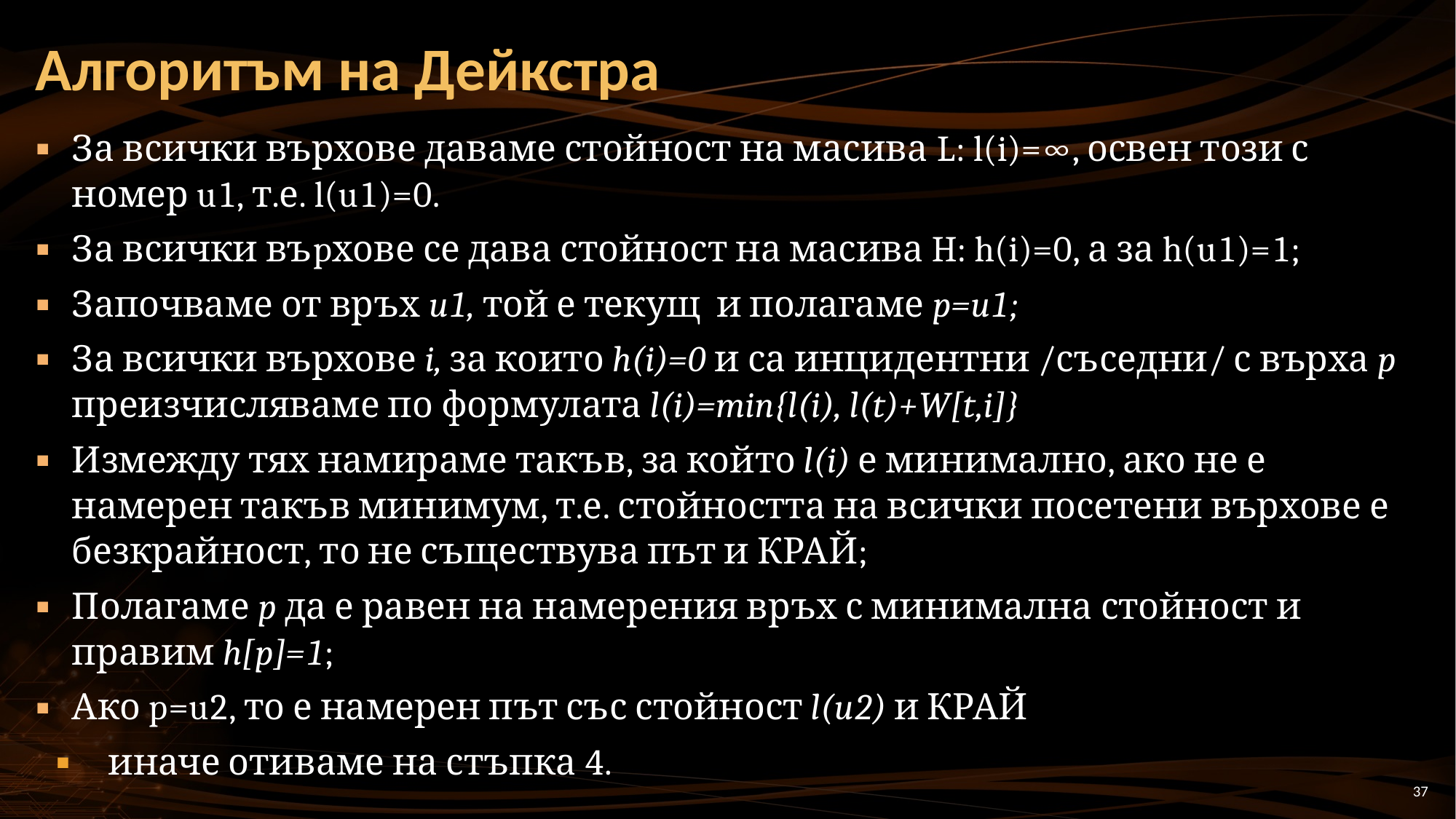

# Алгоритъм на Дейкстра
За всички върхове даваме стойност на масива L: l(i)=∞, освен този с номер u1, т.е. l(u1)=0.
За всички въpхове се дава стойност на масива H: h(i)=0, а за h(u1)=1;
Започваме от връх u1, той е текущ  и полагаме p=u1;
За всички върхове i, за които h(i)=0 и са инцидентни /съседни/ с върха p преизчисляваме по формулата l(i)=min{l(i), l(t)+W[t,i]}
Измежду тях намираме такъв, за който l(i) е минимално, ако не е намерен такъв минимум, т.е. стойността на всички посетени върхове е безкрайност, то не съществува път и КРАЙ;
Полагаме p да е равен на намерения връх с минимална стойност и правим h[p]=1;
Ако p=u2, то е намерен път със стойност l(u2) и КРАЙ
иначе отиваме на стъпка 4.

37